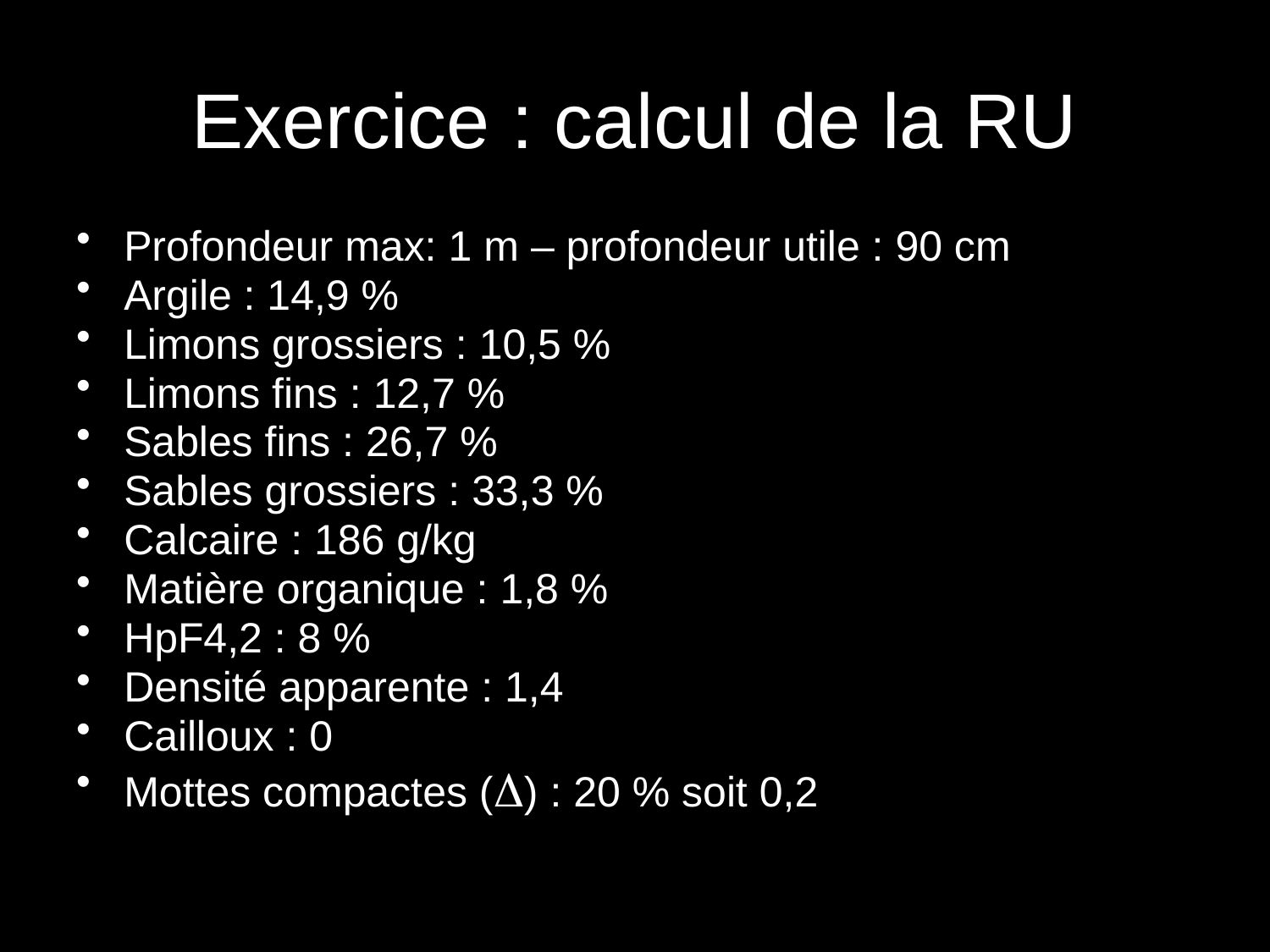

# Exercice : calcul de la RU
Profondeur max: 1 m – profondeur utile : 90 cm
Argile : 14,9 %
Limons grossiers : 10,5 %
Limons fins : 12,7 %
Sables fins : 26,7 %
Sables grossiers : 33,3 %
Calcaire : 186 g/kg
Matière organique : 1,8 %
HpF4,2 : 8 %
Densité apparente : 1,4
Cailloux : 0
Mottes compactes (Δ) : 20 % soit 0,2